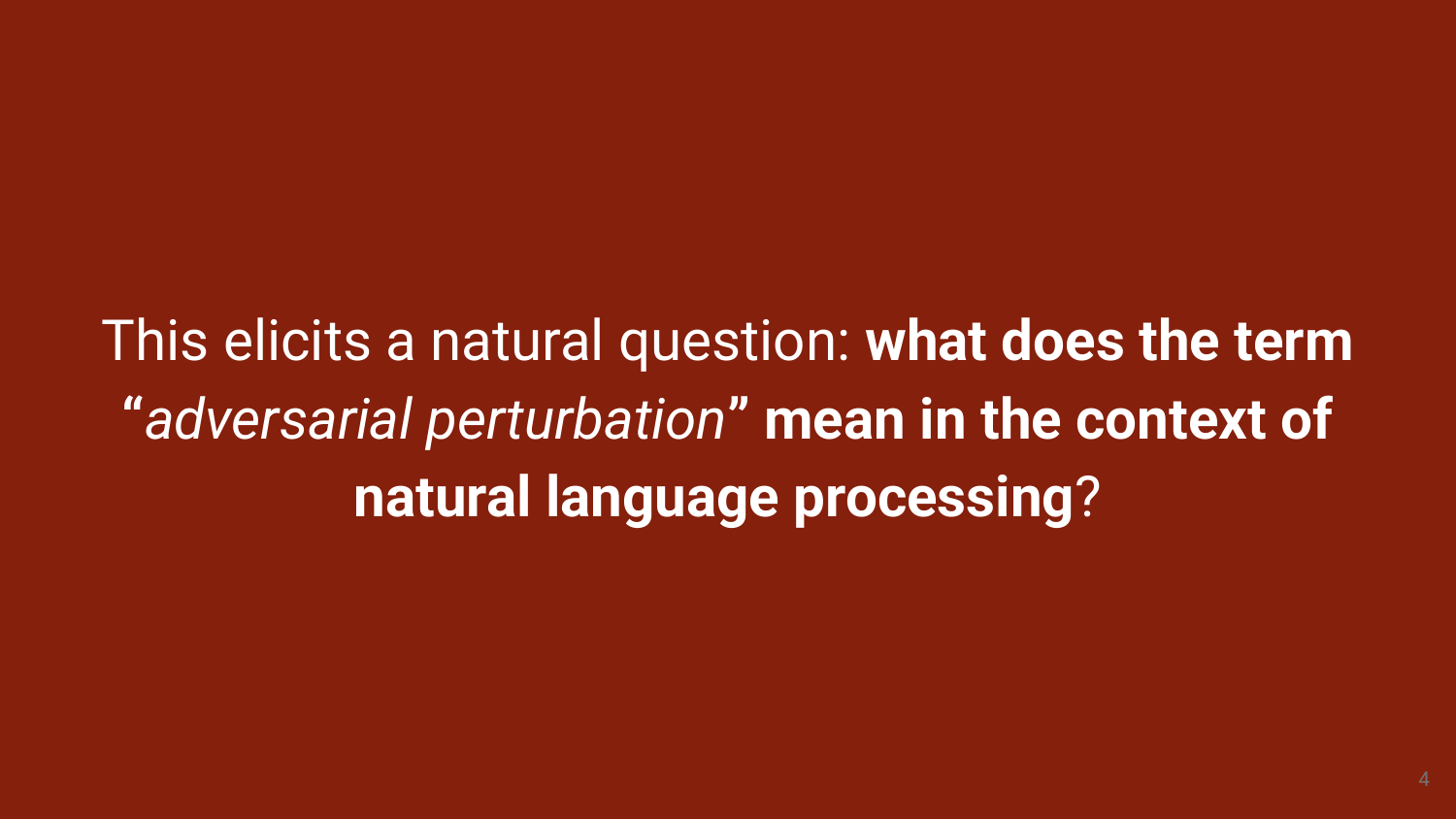

This elicits a natural question: what does the term “adversarial perturbation” mean in the context of natural language processing?
4